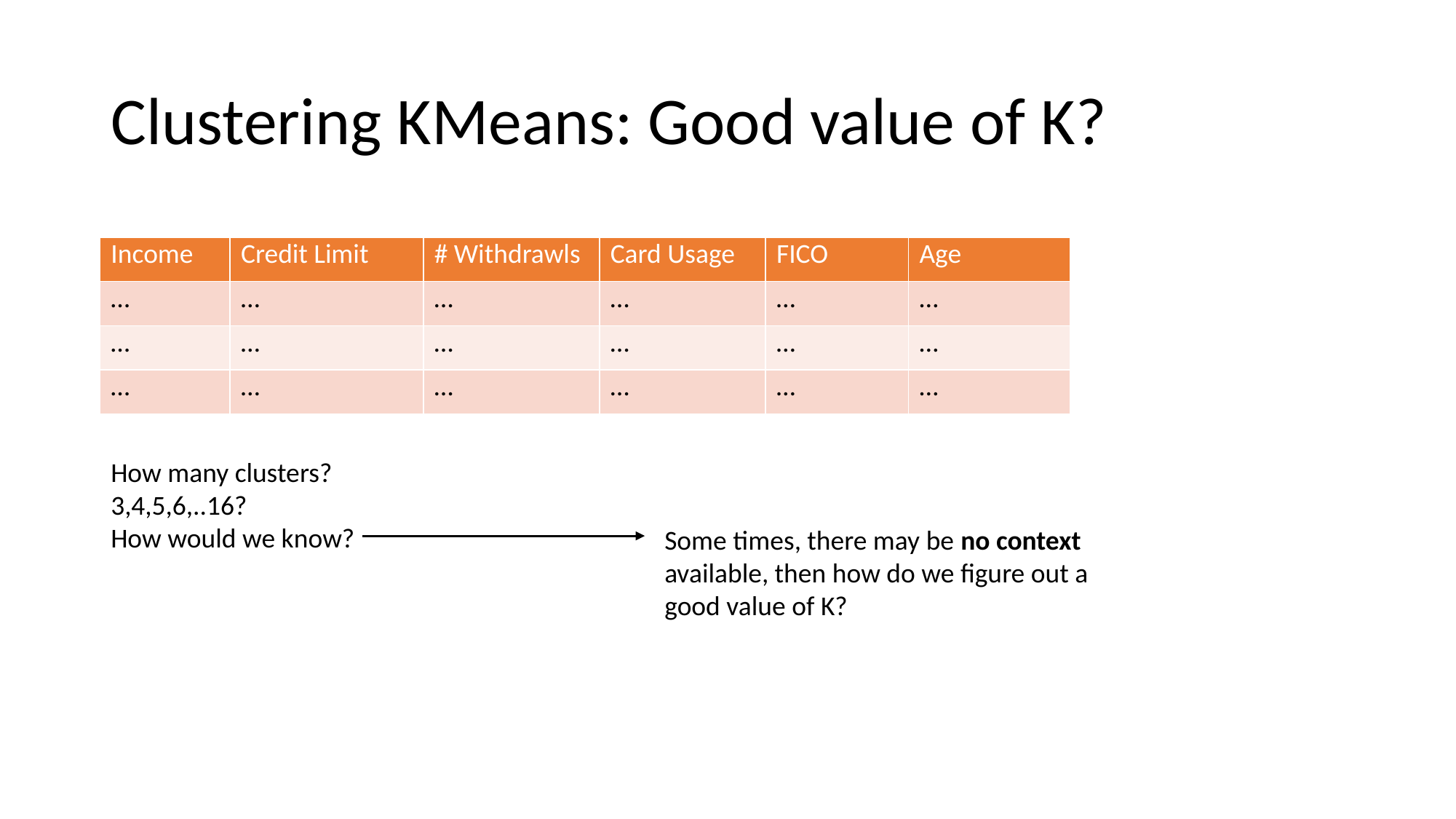

# Clustering KMeans: Good value of K?
| Income | Credit Limit | # Withdrawls | Card Usage | FICO | Age |
| --- | --- | --- | --- | --- | --- |
| … | … | … | … | … | … |
| … | … | … | … | … | … |
| … | … | … | … | … | … |
How many clusters?
3,4,5,6,..16?
How would we know?
Some times, there may be no context available, then how do we figure out a good value of K?